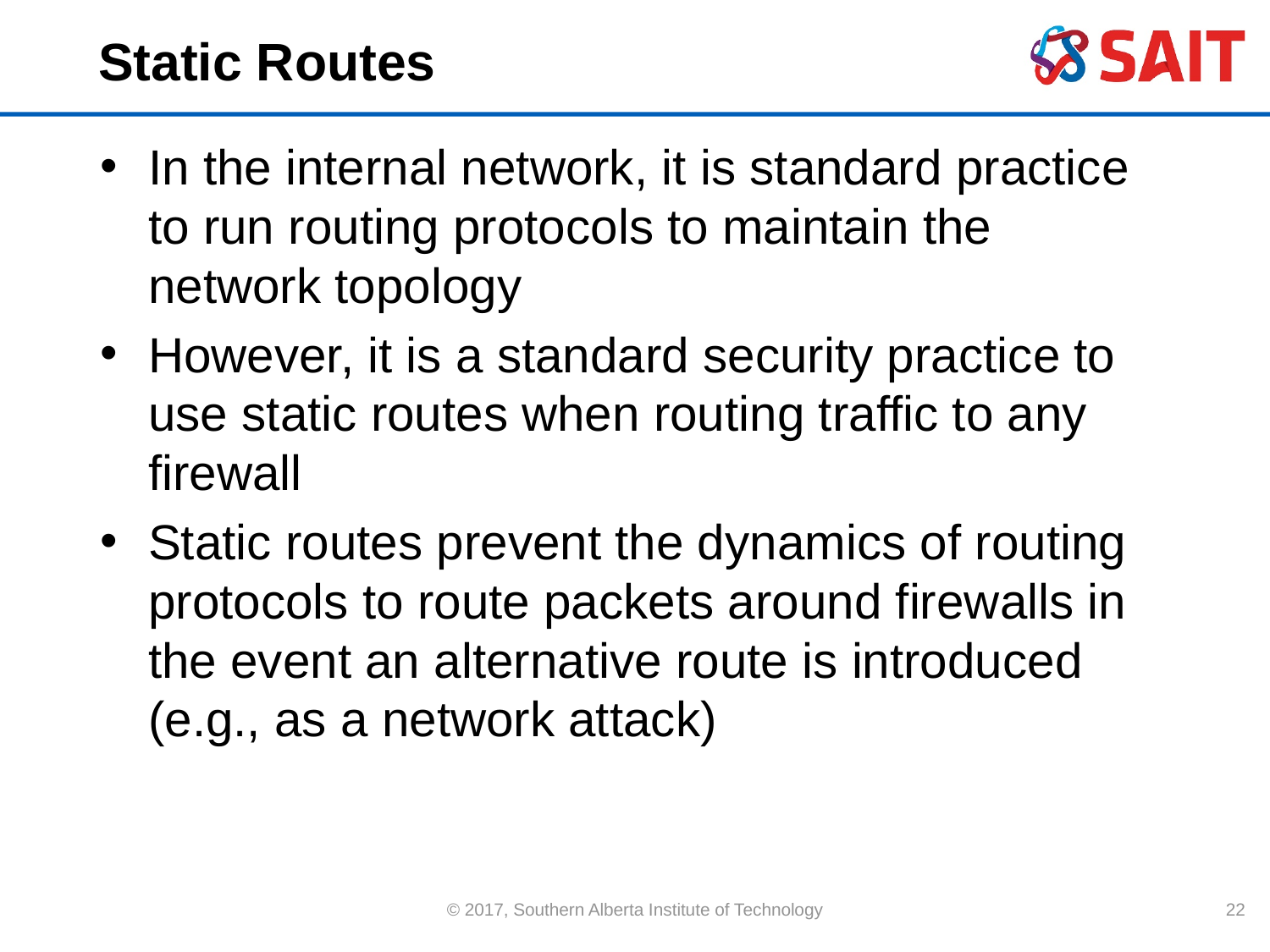

# Static Routes
In the internal network, it is standard practice to run routing protocols to maintain the network topology
However, it is a standard security practice to use static routes when routing traffic to any firewall
Static routes prevent the dynamics of routing protocols to route packets around firewalls in the event an alternative route is introduced (e.g., as a network attack)